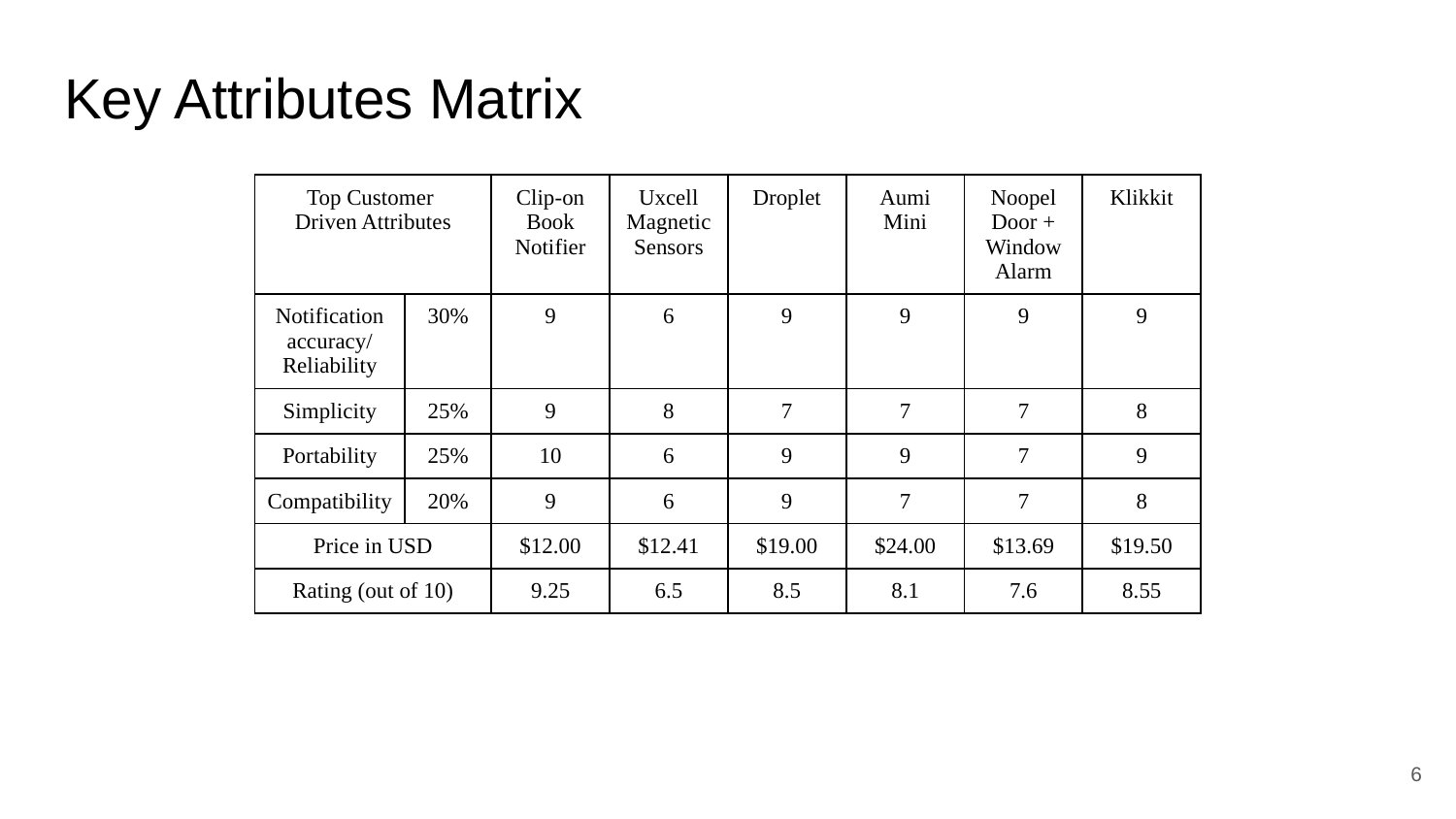

# Key Attributes Matrix
| Top Customer Driven Attributes |  | Clip-on Book Notifier | Uxcell Magnetic Sensors | Droplet | Aumi Mini | Noopel Door + Window Alarm | Klikkit |
| --- | --- | --- | --- | --- | --- | --- | --- |
| Notification accuracy/ Reliability | 30% | 9 | 6 | 9 | 9 | 9 | 9 |
| Simplicity | 25% | 9 | 8 | 7 | 7 | 7 | 8 |
| Portability | 25% | 10 | 6 | 9 | 9 | 7 | 9 |
| Compatibility | 20% | 9 | 6 | 9 | 7 | 7 | 8 |
| Price in USD |  | $12.00 | $12.41 | $19.00 | $24.00 | $13.69 | $19.50 |
| Rating (out of 10) |  | 9.25 | 6.5 | 8.5 | 8.1 | 7.6 | 8.55 |
6